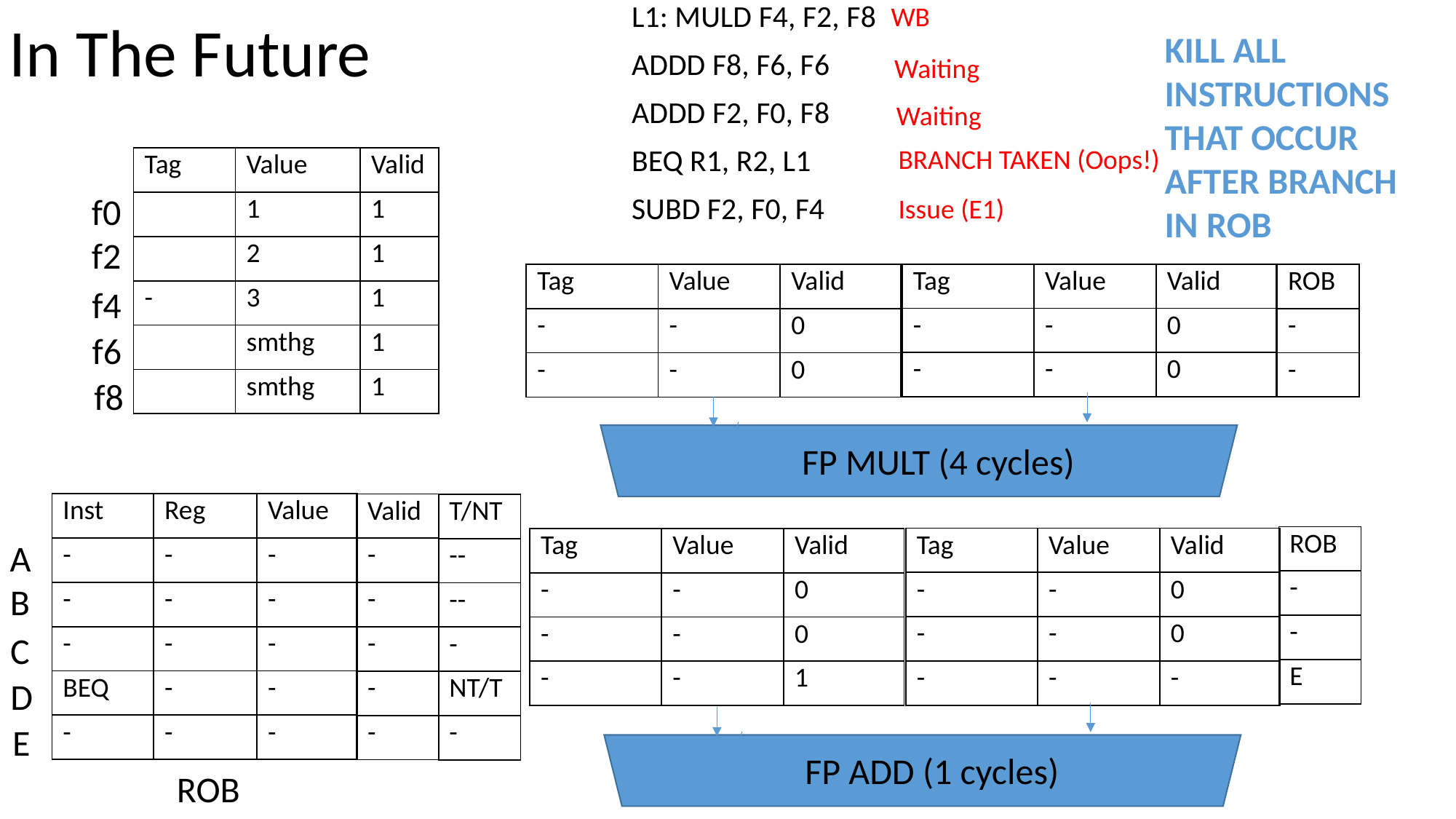

# In The Future
WB
L1: MULD F4, F2, F8
ADDD F8, F6, F6
ADDD F2, F0, F8
BEQ R1, R2, L1
SUBD F2, F0, F4

KILL ALL INSTRUCTIONS THAT OCCUR AFTER BRANCH IN ROB
Waiting
Waiting
BRANCH TAKEN (Oops!)
| Tag | Value | Valid |
| --- | --- | --- |
|  | 1 | 1 |
|  | 2 | 1 |
| - | 3 | 1 |
|  | smthg | 1 |
|  | smthg | 1 |
f0
Issue (E1)
f2
| Tag | Value | Valid |
| --- | --- | --- |
| - | - | 0 |
| - | - | 0 |
| ROB |
| --- |
| - |
| - |
| Tag | Value | Valid |
| --- | --- | --- |
| - | - | 0 |
| - | - | 0 |
f4
f6
f8

FP MULT (4 cycles)
| Inst | Reg | Value |
| --- | --- | --- |
| - | - | - |
| - | - | - |
| - | - | - |
| BEQ | - | - |
| - | - | - |
| Valid |
| --- |
| - |
| - |
| - |
| - |
| - |
| T/NT |
| --- |
| -- |
| -- |
| - |
| NT/T |
| - |
| ROB |
| --- |
| - |
| - |
| E |
| Tag | Value | Valid |
| --- | --- | --- |
| - | - | 0 |
| - | - | 0 |
| - | - | - |
| Tag | Value | Valid |
| --- | --- | --- |
| - | - | 0 |
| - | - | 0 |
| - | - | 1 |
A
B
C
D
E

FP ADD (1 cycles)
ROB